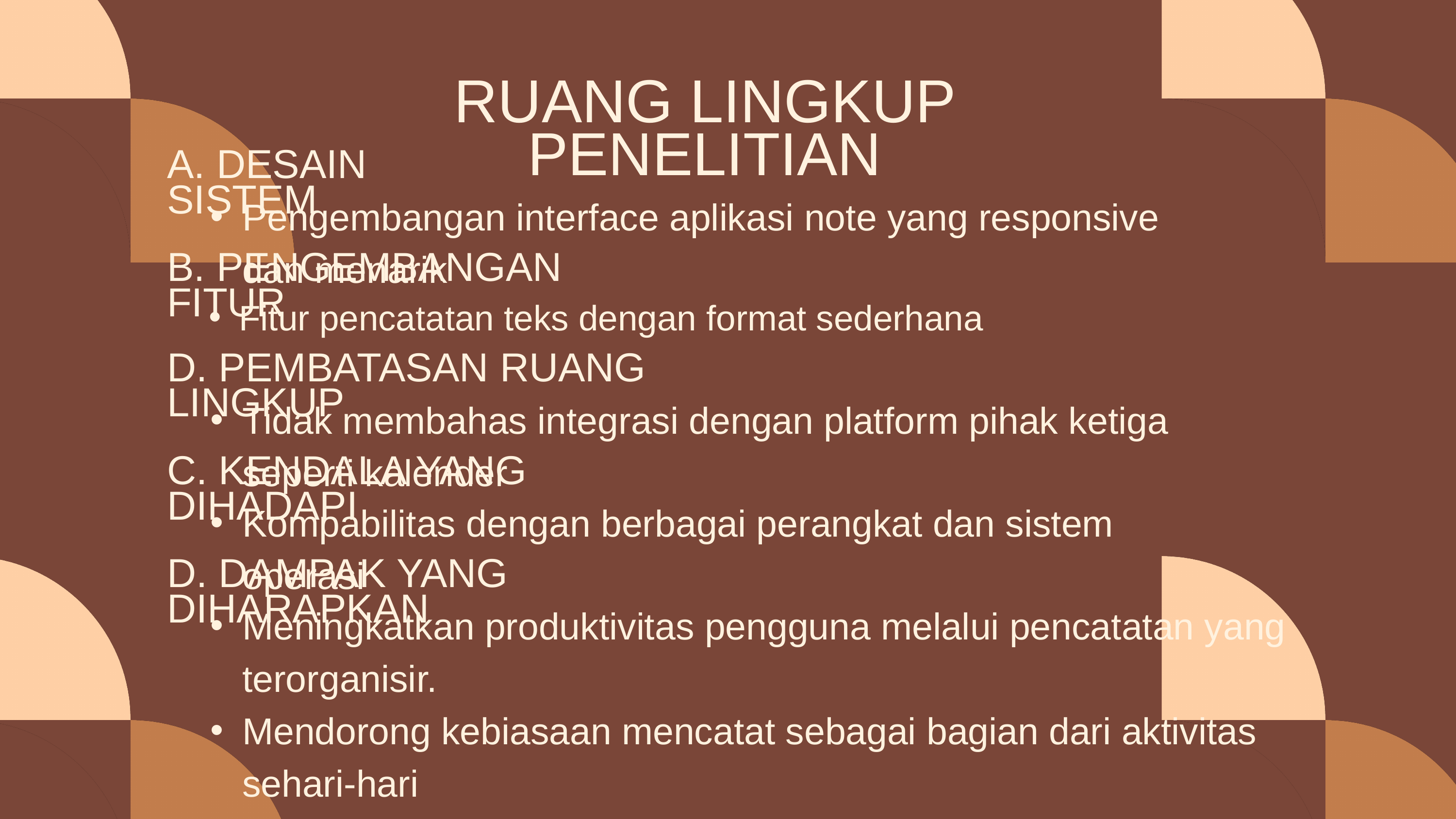

RUANG LINGKUP PENELITIAN
A. DESAIN SISTEM
Pengembangan interface aplikasi note yang responsive dan menarik
B. PENGEMBANGAN FITUR
Fitur pencatatan teks dengan format sederhana
D. PEMBATASAN RUANG LINGKUP
Tidak membahas integrasi dengan platform pihak ketiga seperti kalender
C. KENDALA YANG DIHADAPI
Kompabilitas dengan berbagai perangkat dan sistem operasi

D. DAMPAK YANG DIHARAPKAN
Meningkatkan produktivitas pengguna melalui pencatatan yang terorganisir.
Mendorong kebiasaan mencatat sebagai bagian dari aktivitas sehari-hari